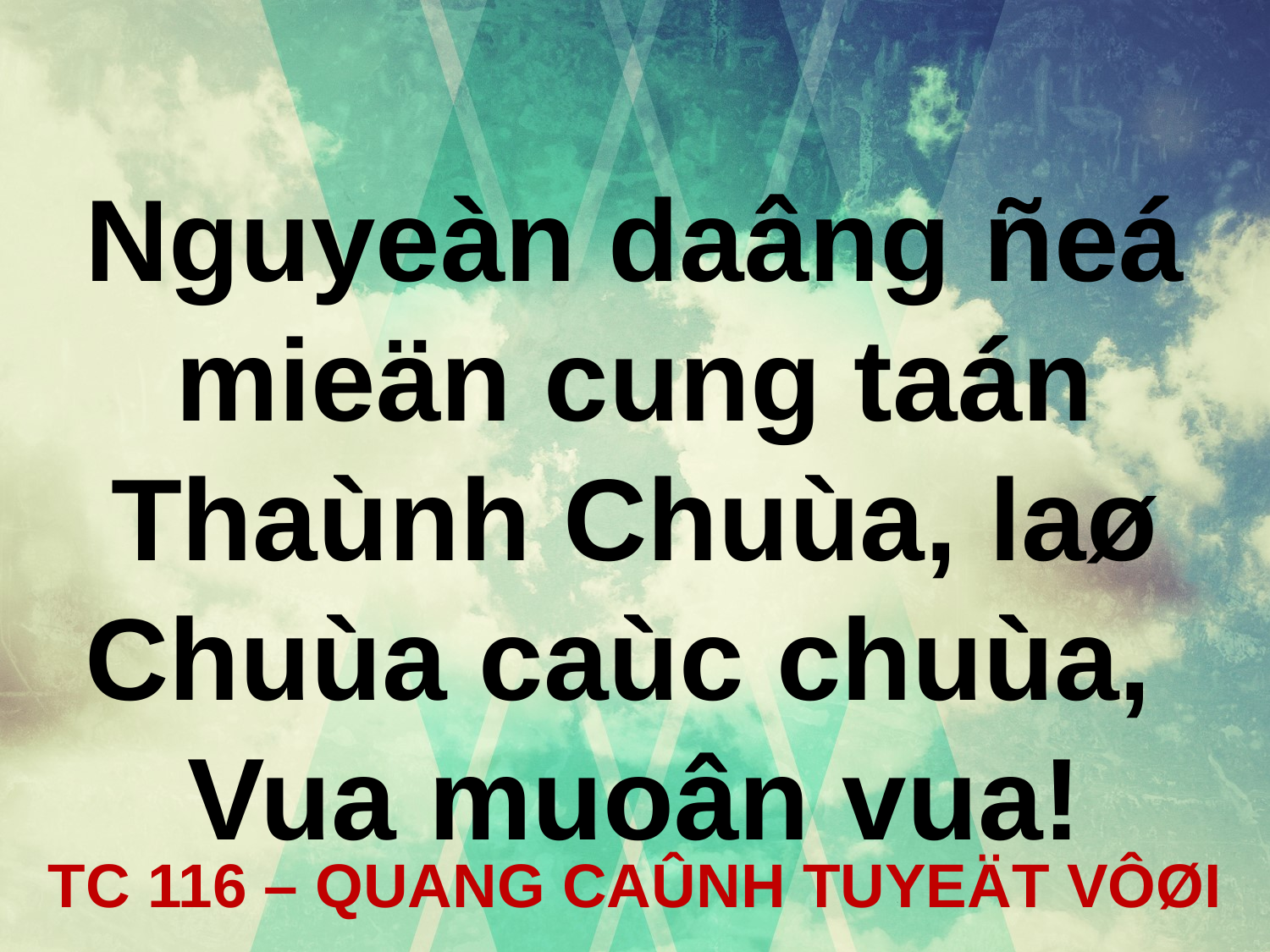

Nguyeàn daâng ñeá mieän cung taán Thaùnh Chuùa, laø Chuùa caùc chuùa,
Vua muoân vua!
TC 116 – QUANG CAÛNH TUYEÄT VÔØI